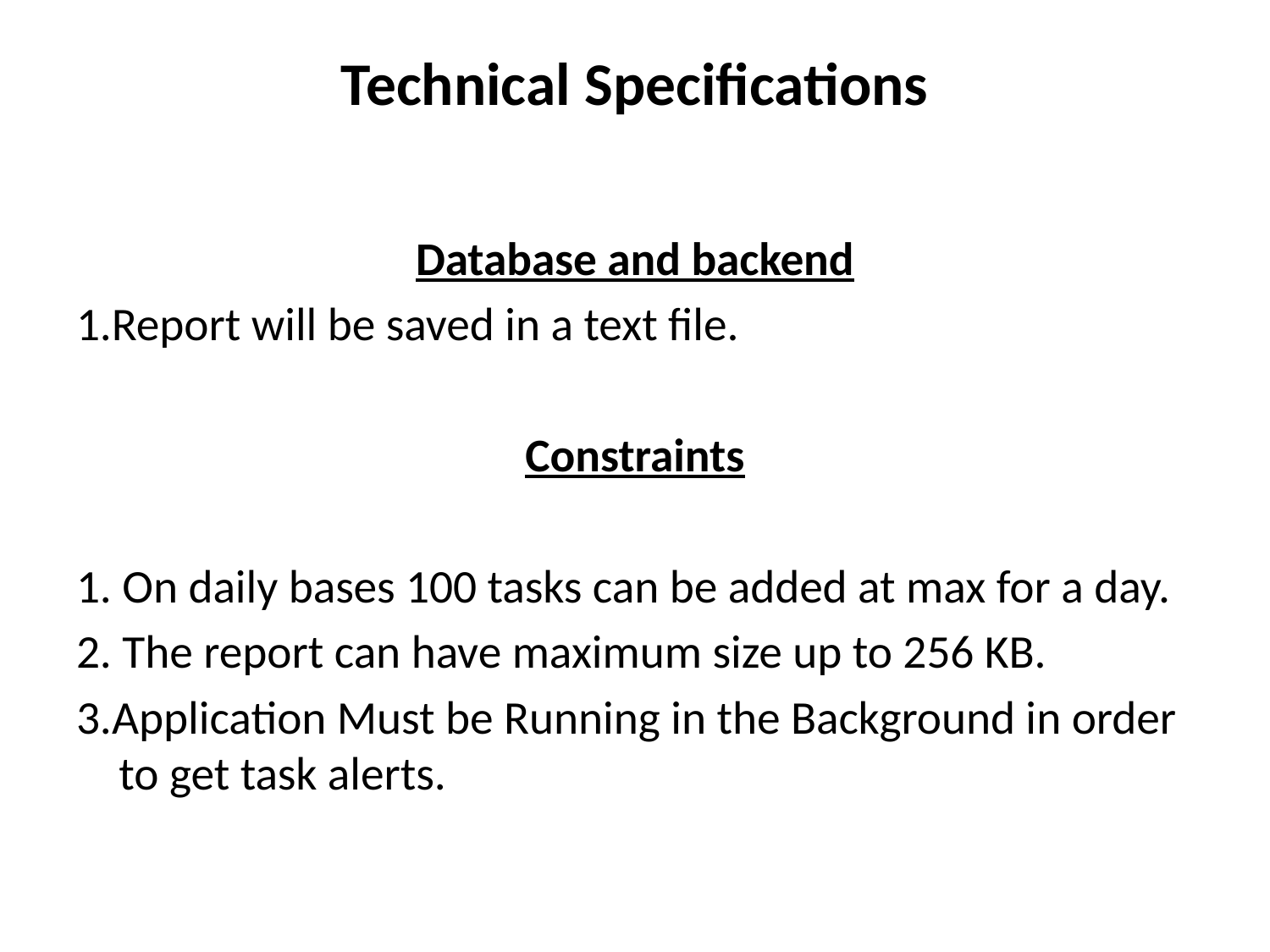

# Technical Specifications
Database and backend
1.Report will be saved in a text file.

Constraints

1. On daily bases 100 tasks can be added at max for a day.
2. The report can have maximum size up to 256 KB.
3.Application Must be Running in the Background in order to get task alerts.